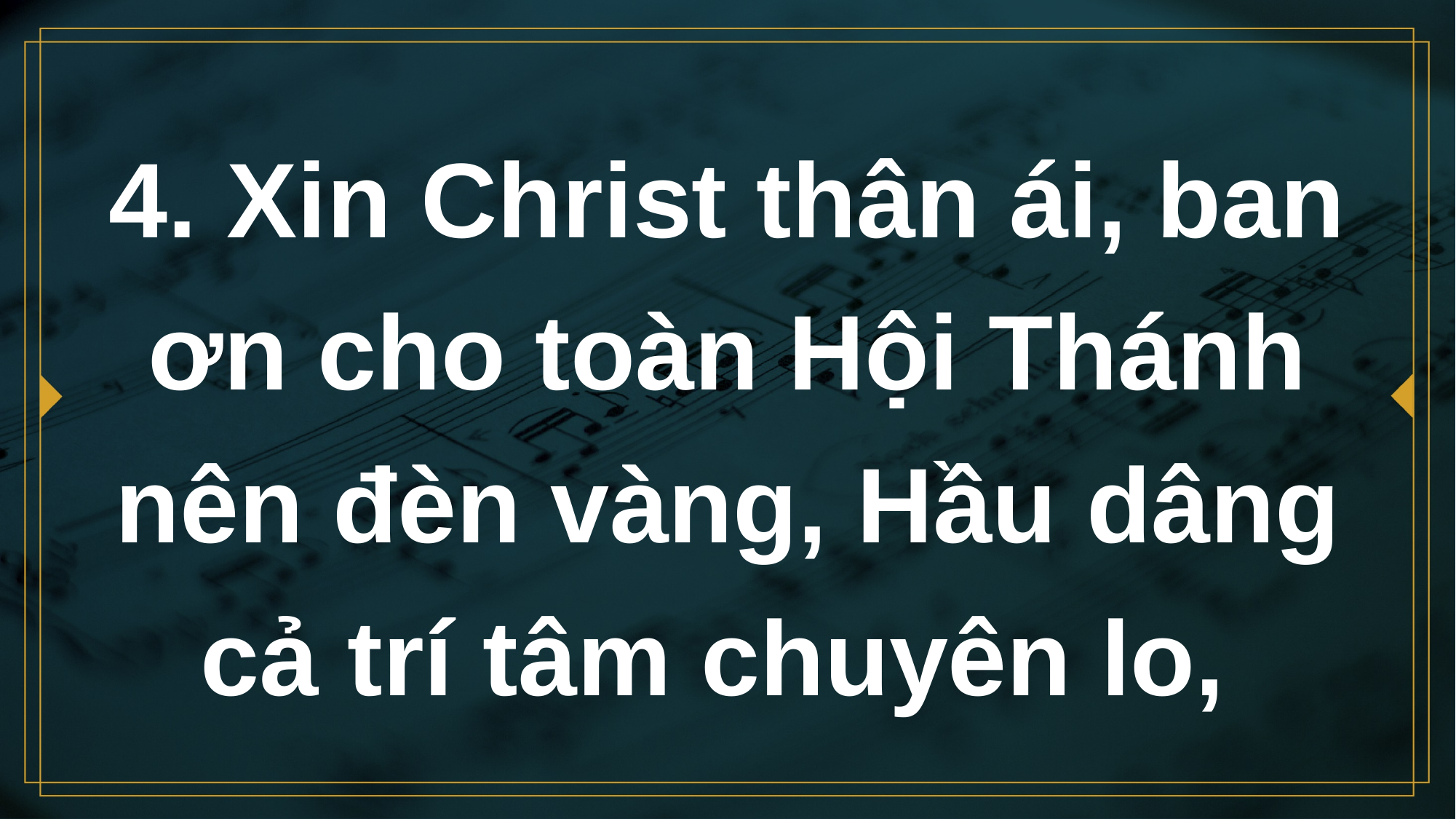

# 4. Xin Christ thân ái, ban ơn cho toàn Hội Thánh nên đèn vàng, Hầu dâng cả trí tâm chuyên lo,